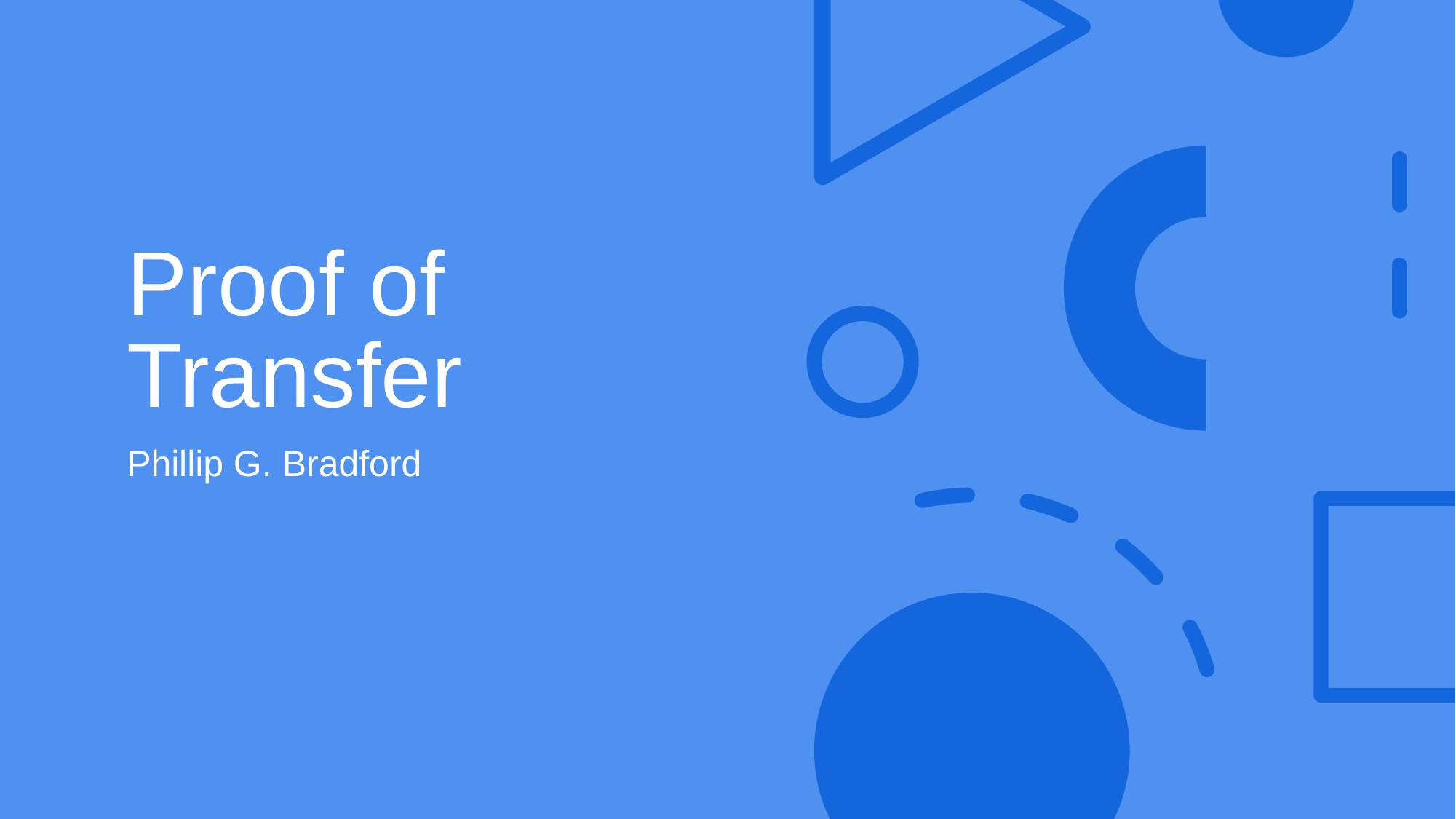

# Proof of Transfer

Phillip G. Bradford